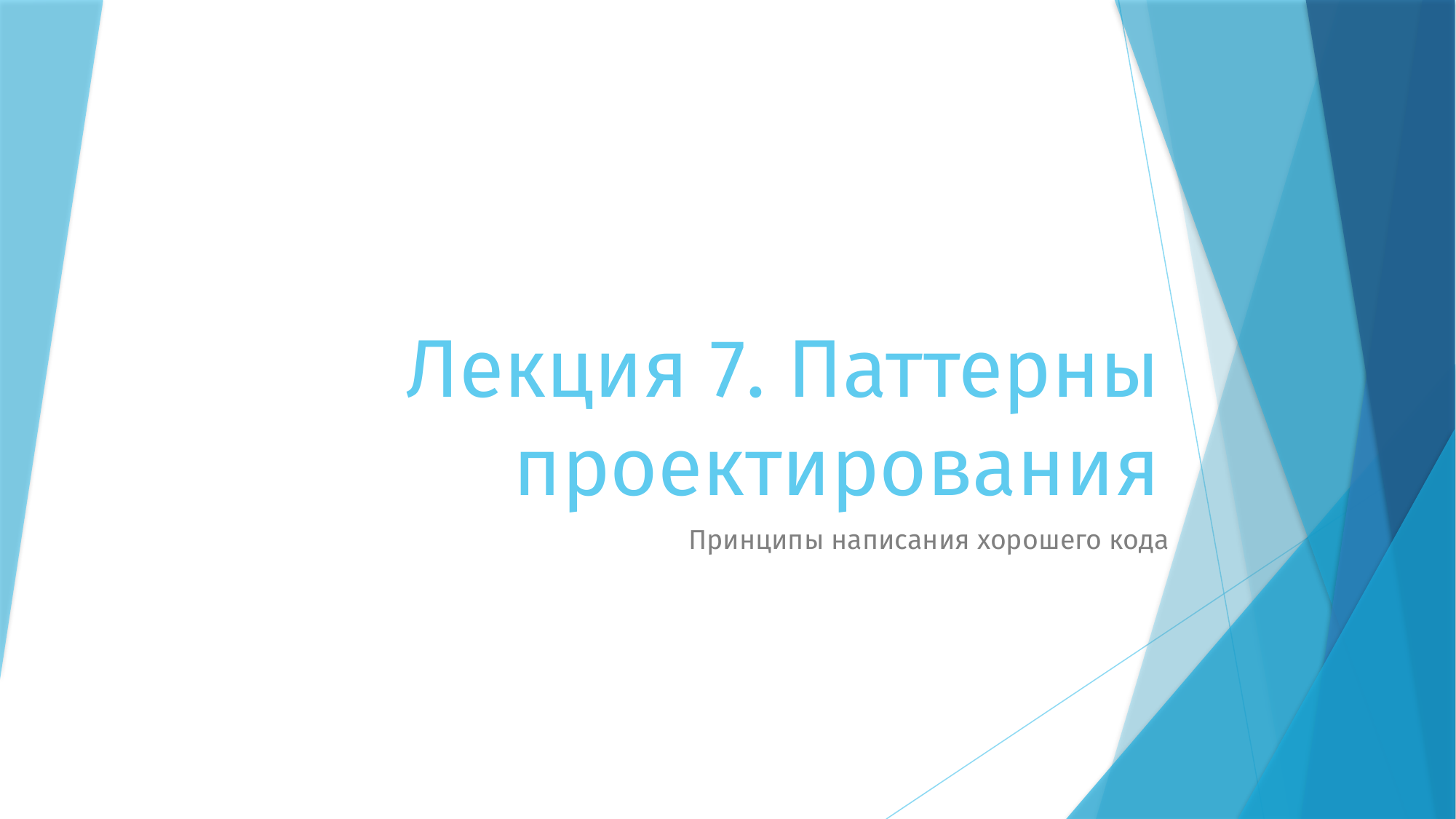

# Лекция 7. Паттерны проектирования
Принципы написания хорошего кода